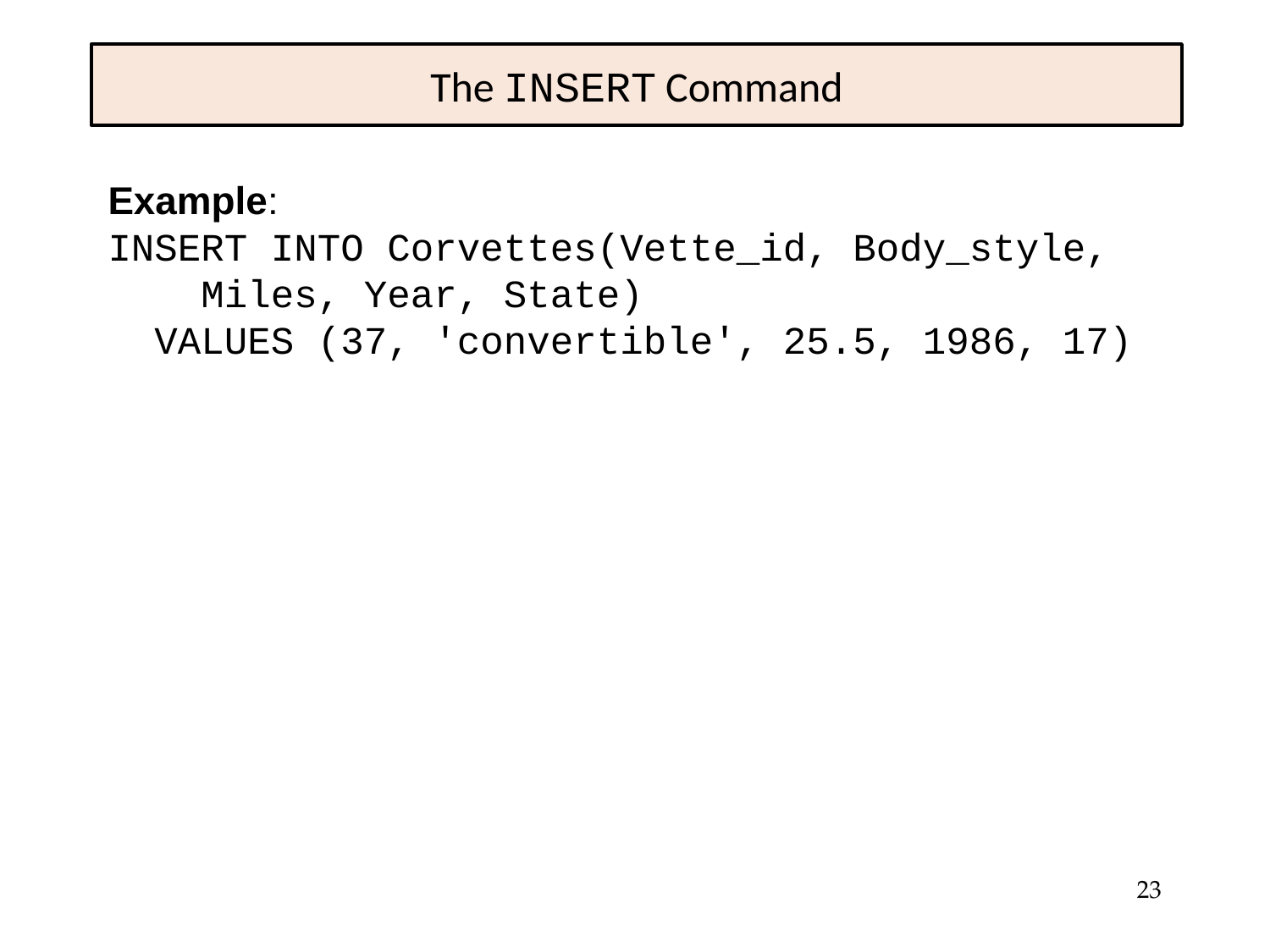

# The INSERT Command
Example:
INSERT INTO Corvettes(Vette_id, Body_style,
    Miles, Year, State)
  VALUES (37, 'convertible', 25.5, 1986, 17)

23